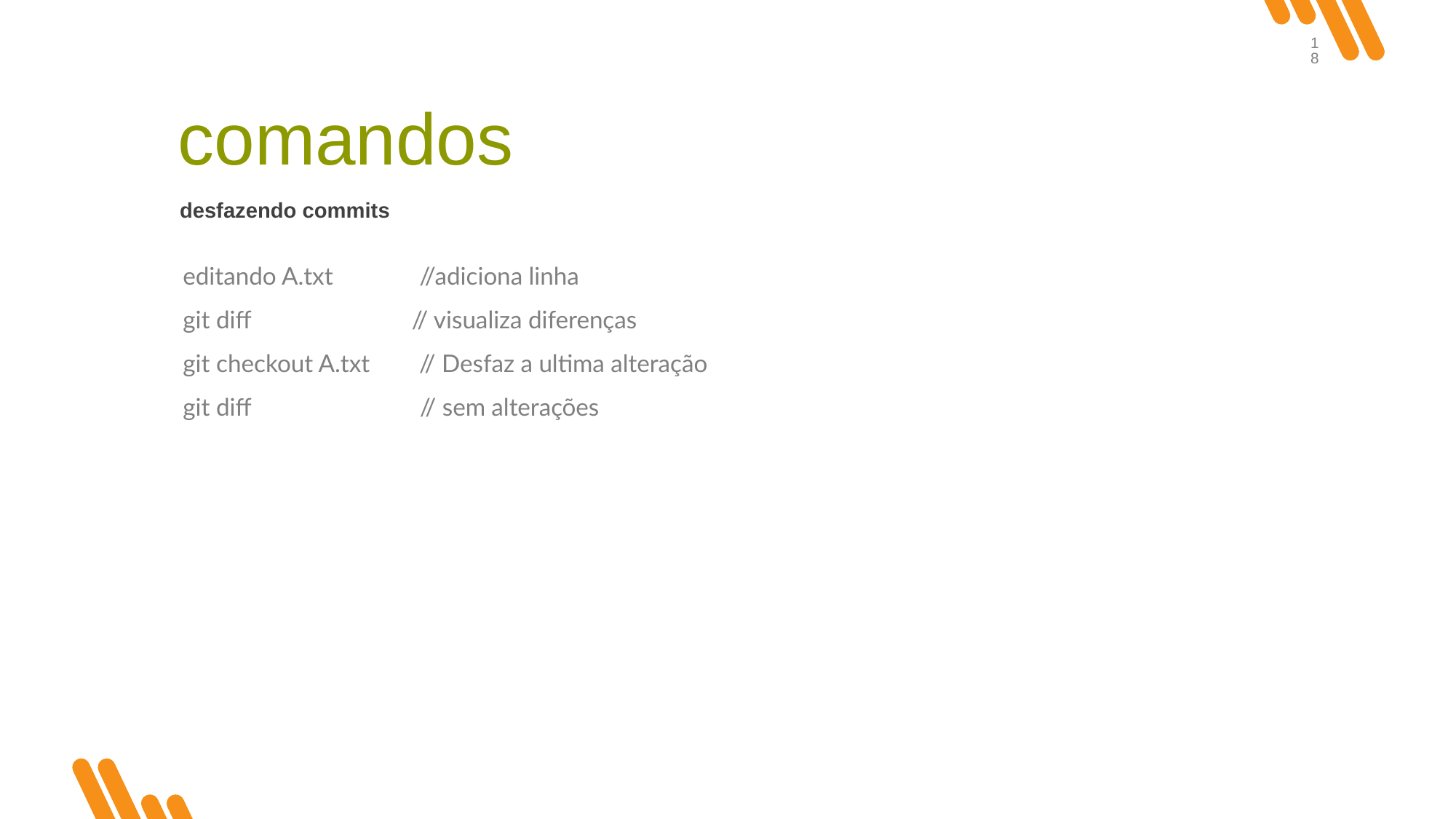

18
comandos
desfazendo commits
editando A.txt              //adiciona linha
git diff                          // visualiza diferenças
git checkout A.txt        // Desfaz a ultima alteração
git diff 		   // sem alterações